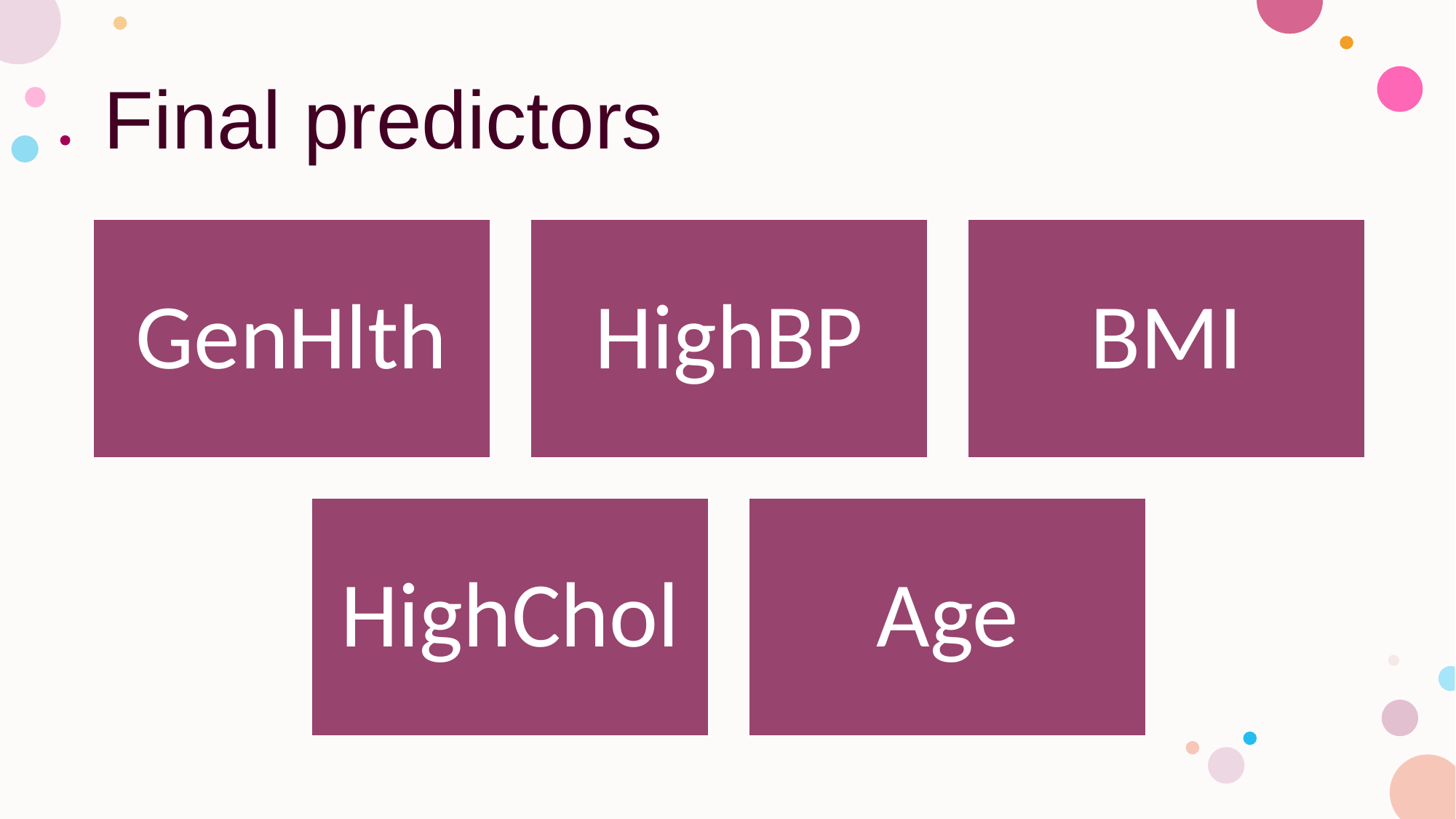

# Final predictors
GenHlth
HighBP
BMI
HighChol
Age